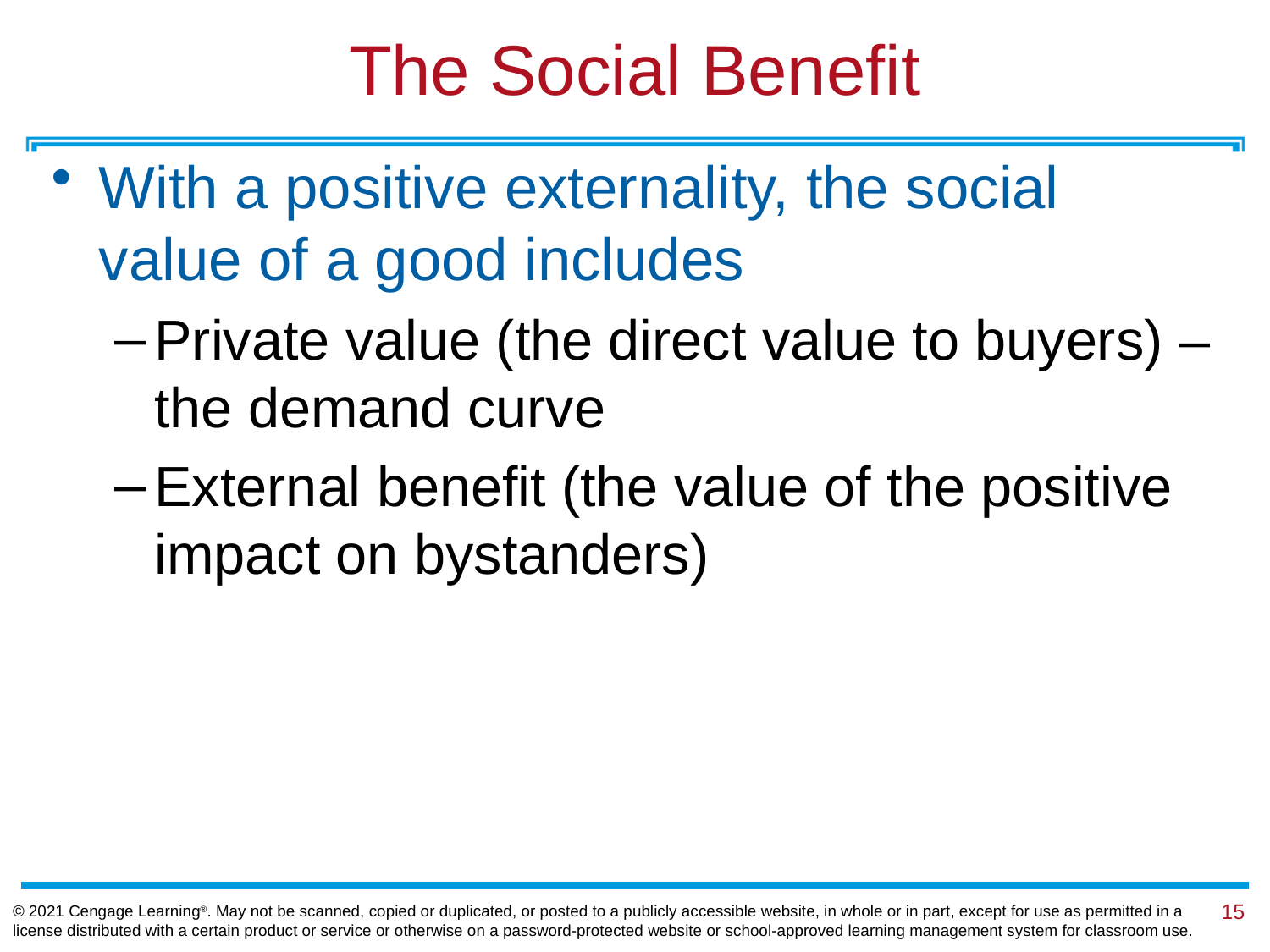

# The Social Benefit
With a positive externality, the social value of a good includes
Private value (the direct value to buyers) – the demand curve
External benefit (the value of the positive impact on bystanders)

© 2021 Cengage Learning®. May not be scanned, copied or duplicated, or posted to a publicly accessible website, in whole or in part, except for use as permitted in a license distributed with a certain product or service or otherwise on a password-protected website or school-approved learning management system for classroom use.
15